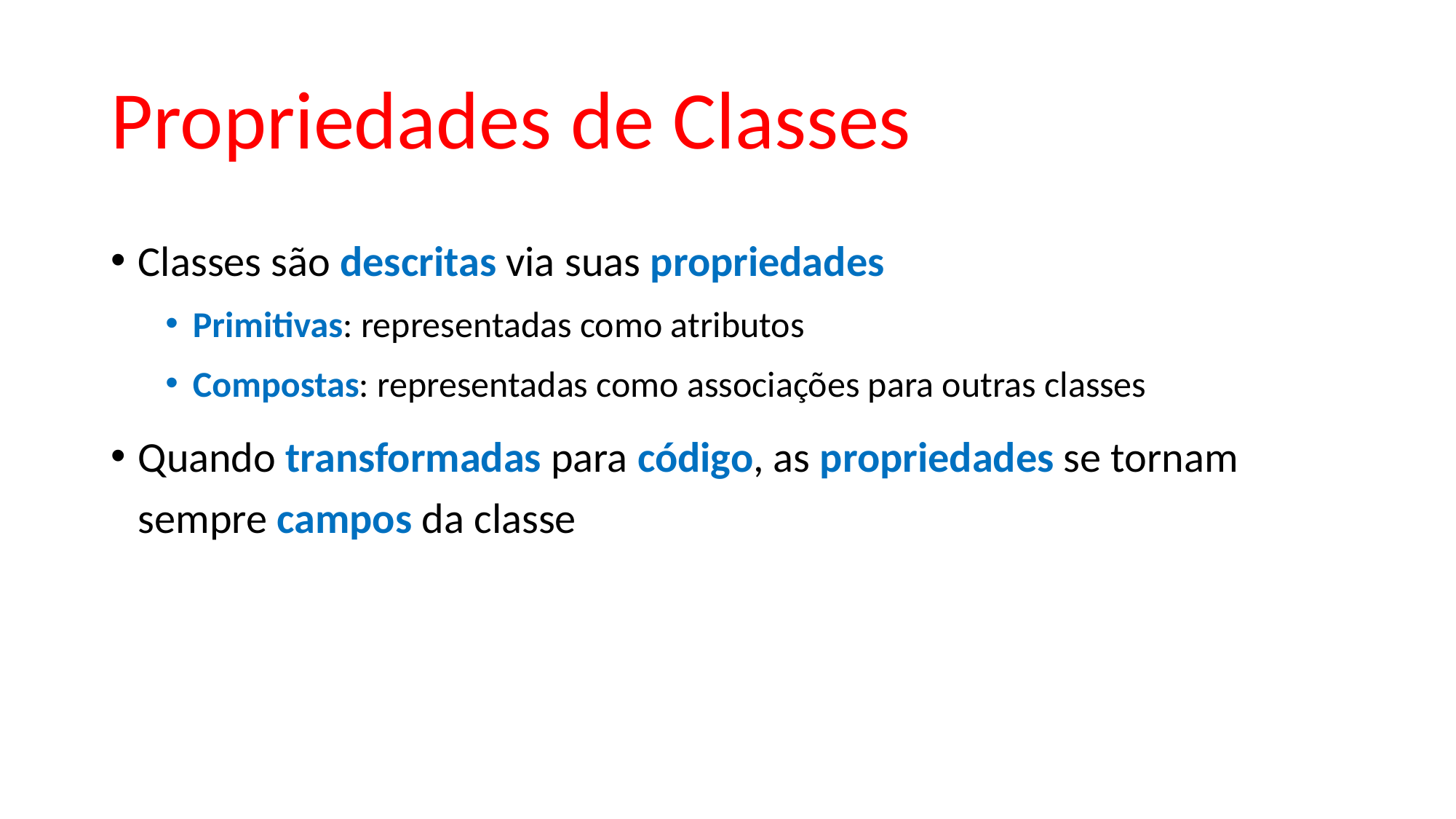

# Propriedades de Classes
Classes são descritas via suas propriedades
Primitivas: representadas como atributos
Compostas: representadas como associações para outras classes
Quando transformadas para código, as propriedades se tornam sempre campos da classe